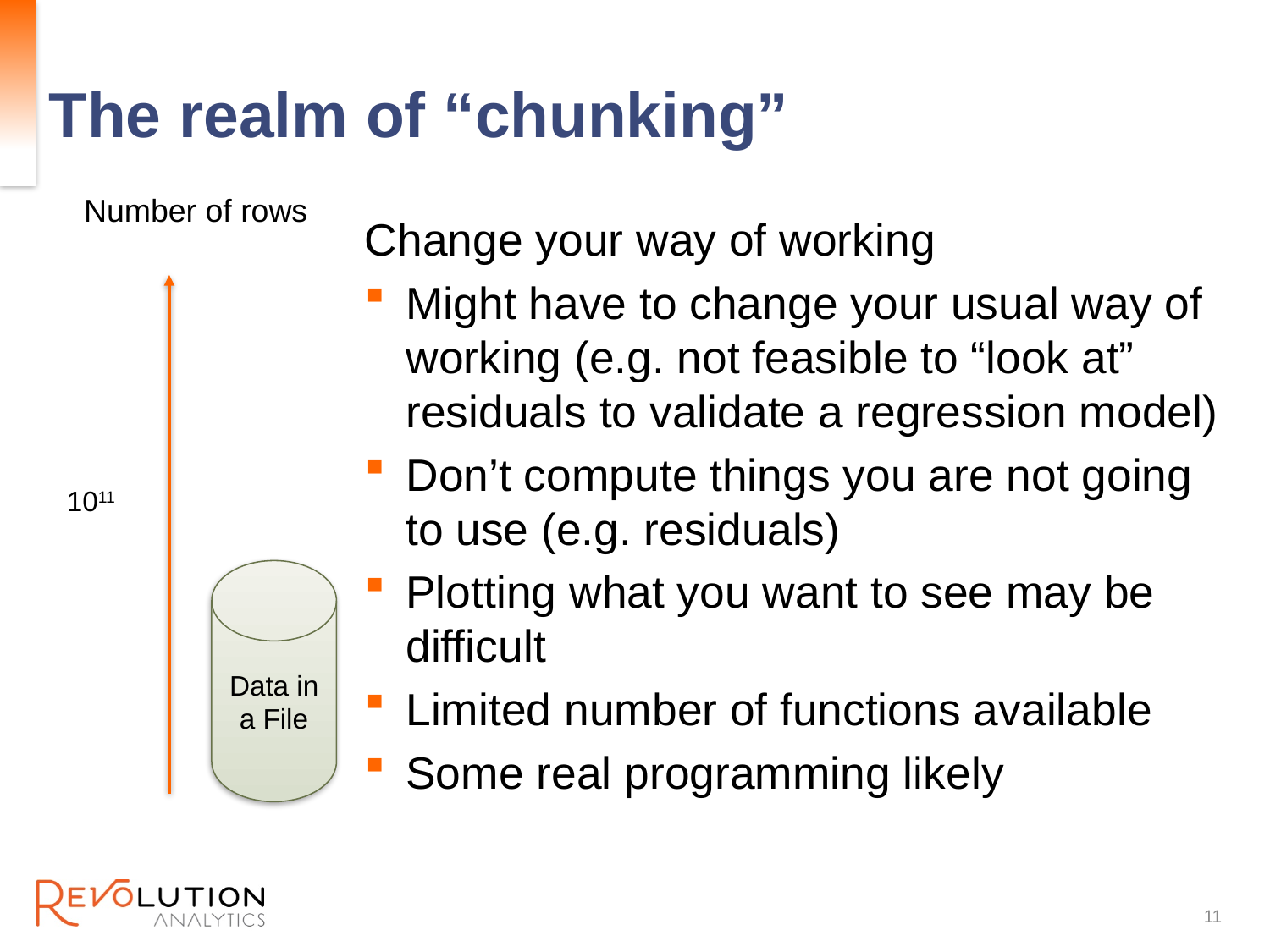

# The realm of “chunking”
Number of rows
1011
Change your way of working
Might have to change your usual way of working (e.g. not feasible to “look at” residuals to validate a regression model)
Don’t compute things you are not going to use (e.g. residuals)
Plotting what you want to see may be difficult
Limited number of functions available
Some real programming likely

Data in a File
11